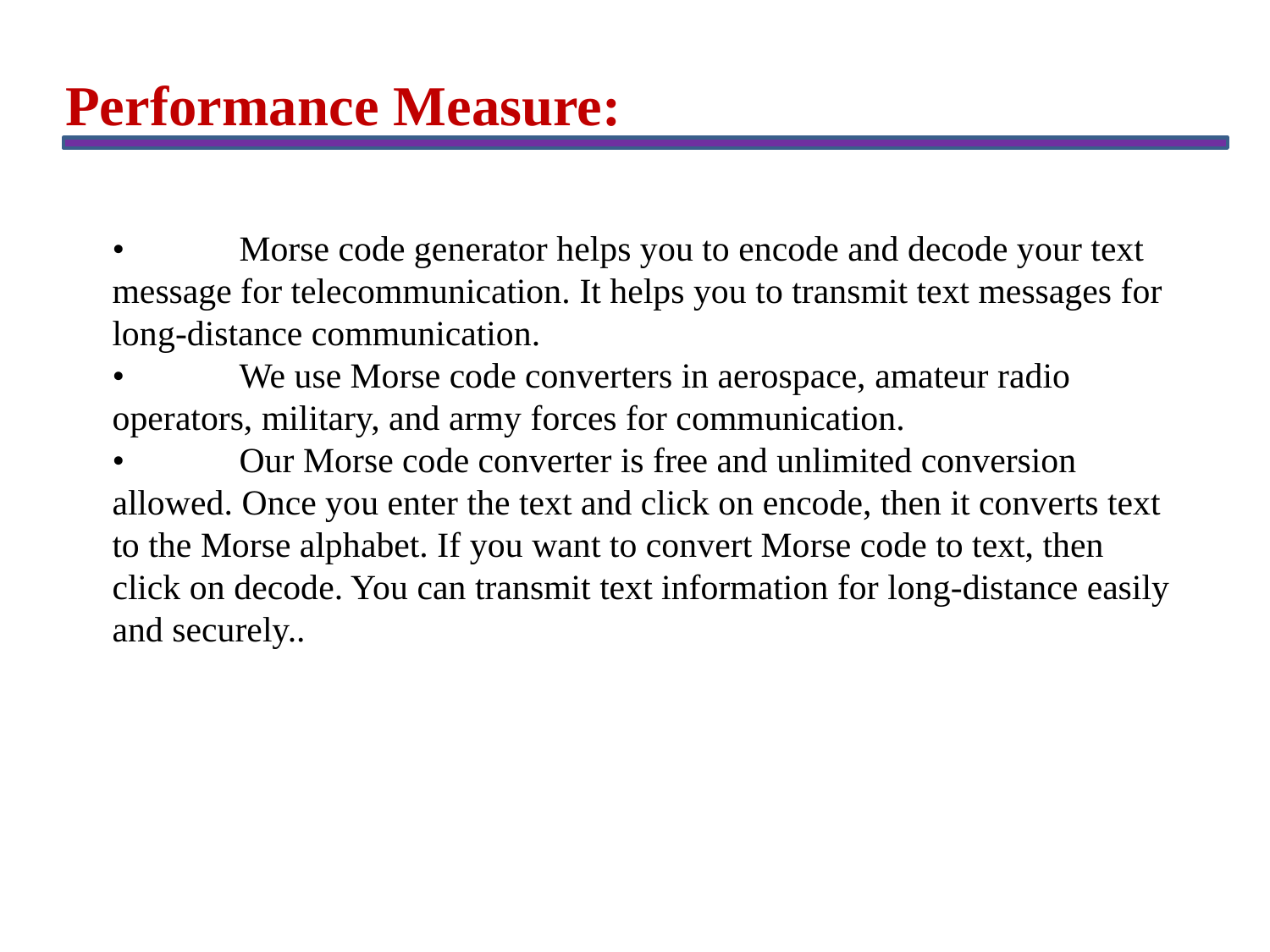

Performance Measure:

•	Morse code generator helps you to encode and decode your text message for telecommunication. It helps you to transmit text messages for long-distance communication.
•	We use Morse code converters in aerospace, amateur radio operators, military, and army forces for communication.
•	Our Morse code converter is free and unlimited conversion allowed. Once you enter the text and click on encode, then it converts text to the Morse alphabet. If you want to convert Morse code to text, then click on decode. You can transmit text information for long-distance easily and securely..